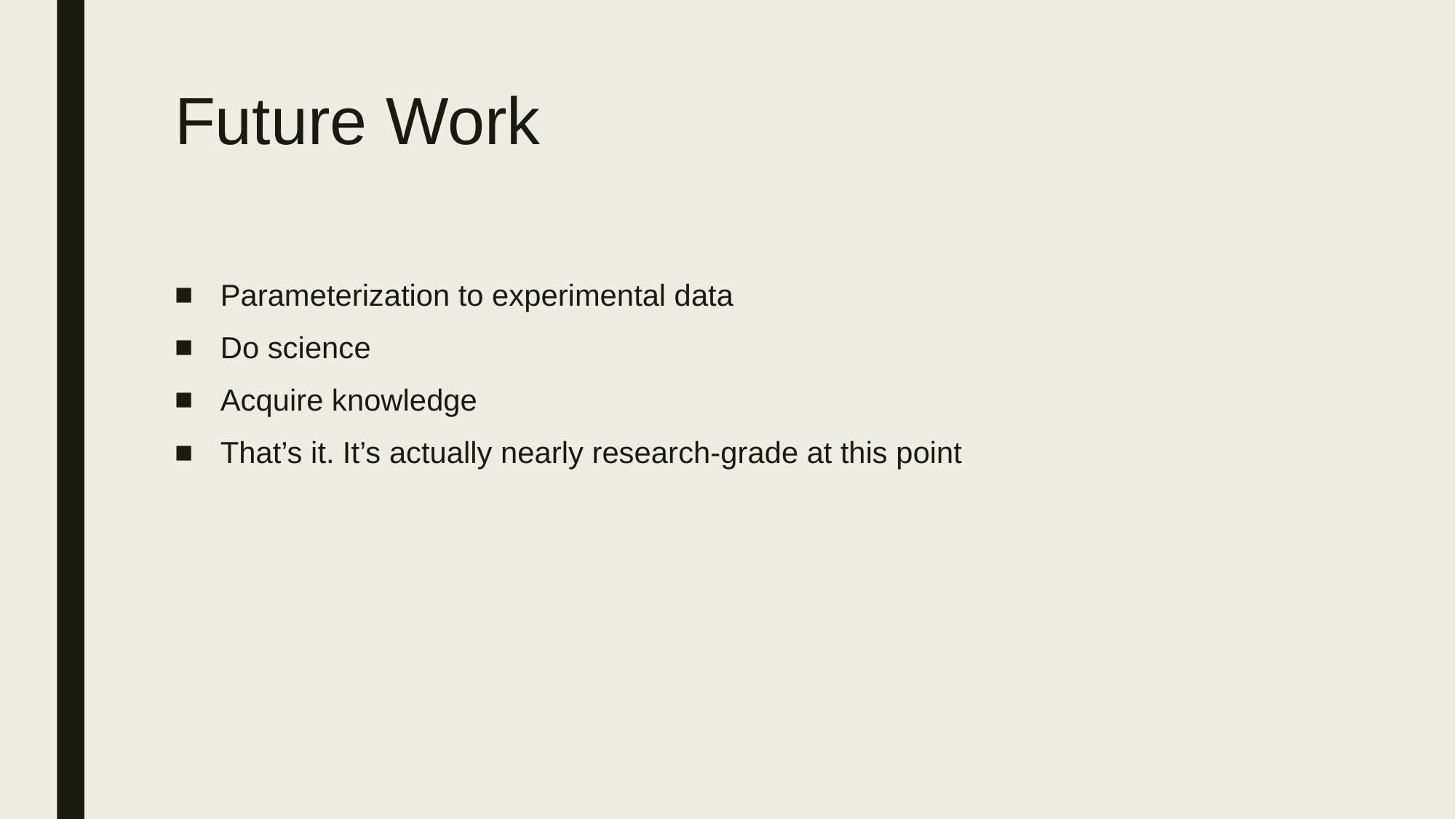

# Future Work
Parameterization to experimental data
Do science
Acquire knowledge
That’s it. It’s actually nearly research-grade at this point